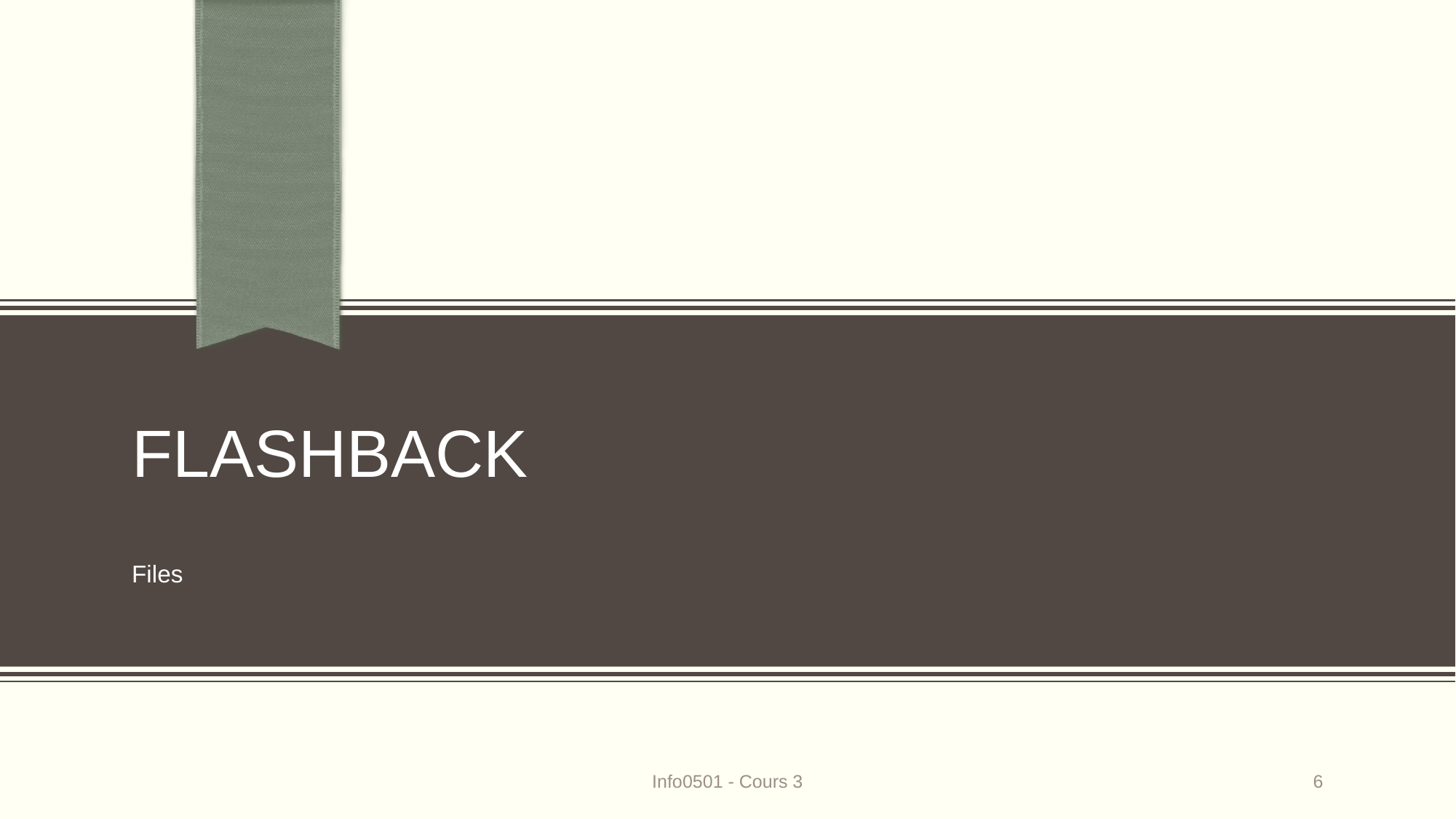

# flashback
Files
Info0501 - Cours 3
6